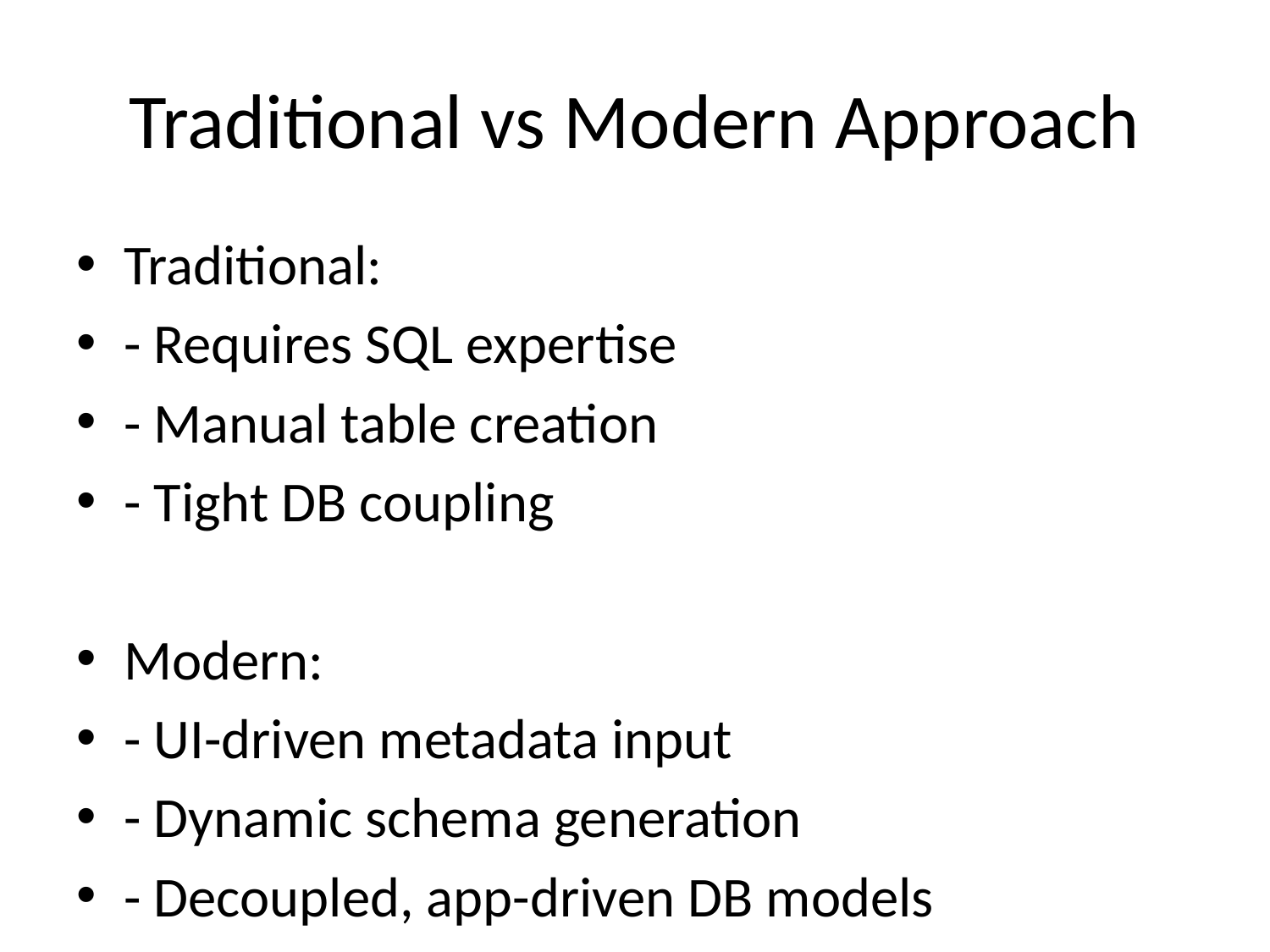

# Traditional vs Modern Approach
Traditional:
- Requires SQL expertise
- Manual table creation
- Tight DB coupling

Modern:
- UI-driven metadata input
- Dynamic schema generation
- Decoupled, app-driven DB models